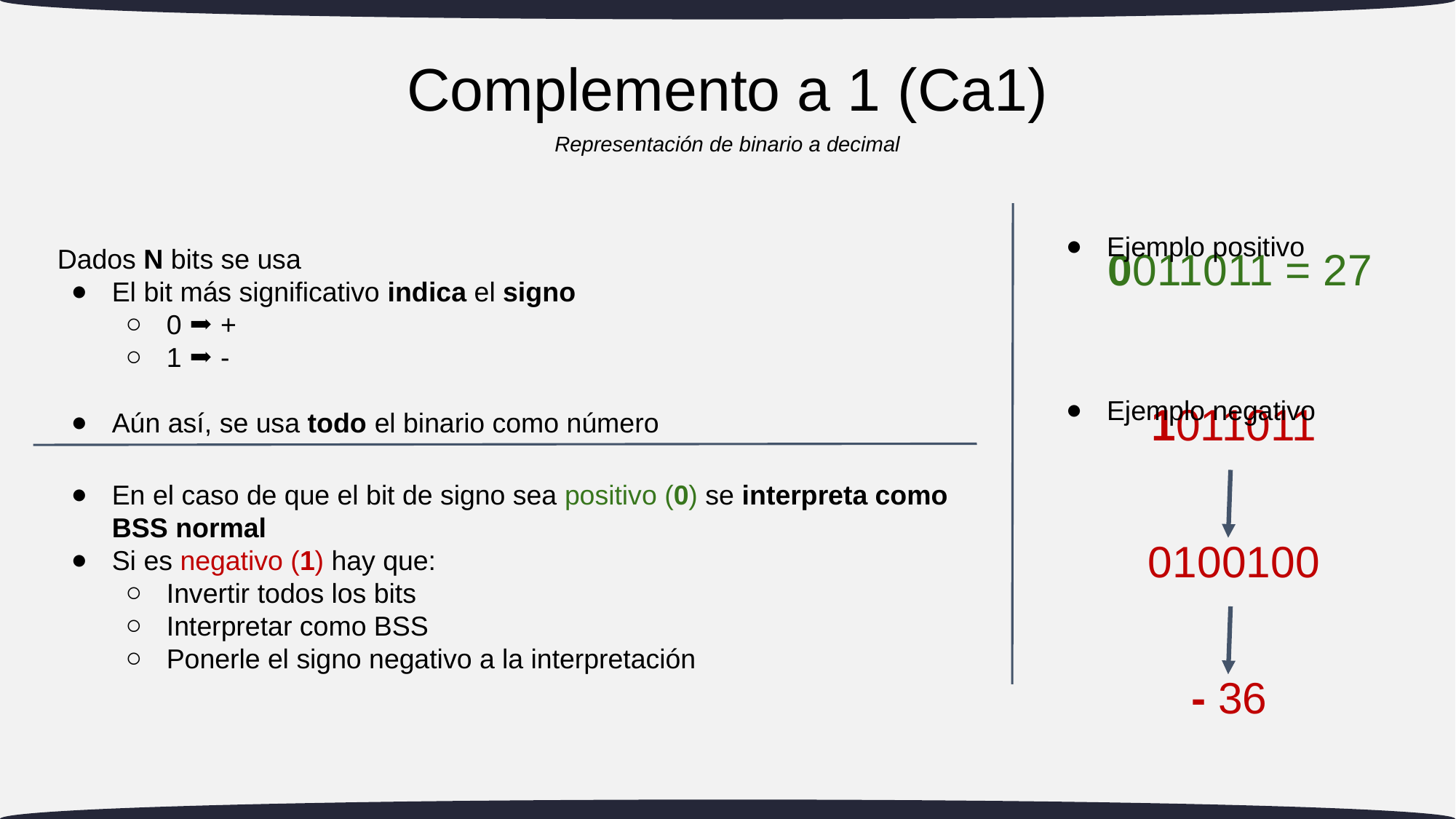

Complemento a 1 (Ca1)
Representación de binario a decimal
# Dados N bits se usa
El bit más significativo indica el signo
0 🠲 +
1 🠲 -
Aún así, se usa todo el binario como número
Ejemplo positivo
0011011 = 27
Ejemplo negativo
1011011
En el caso de que el bit de signo sea positivo (0) se interpreta como BSS normal
Si es negativo (1) hay que:
Invertir todos los bits
Interpretar como BSS
Ponerle el signo negativo a la interpretación
0100100
- 36